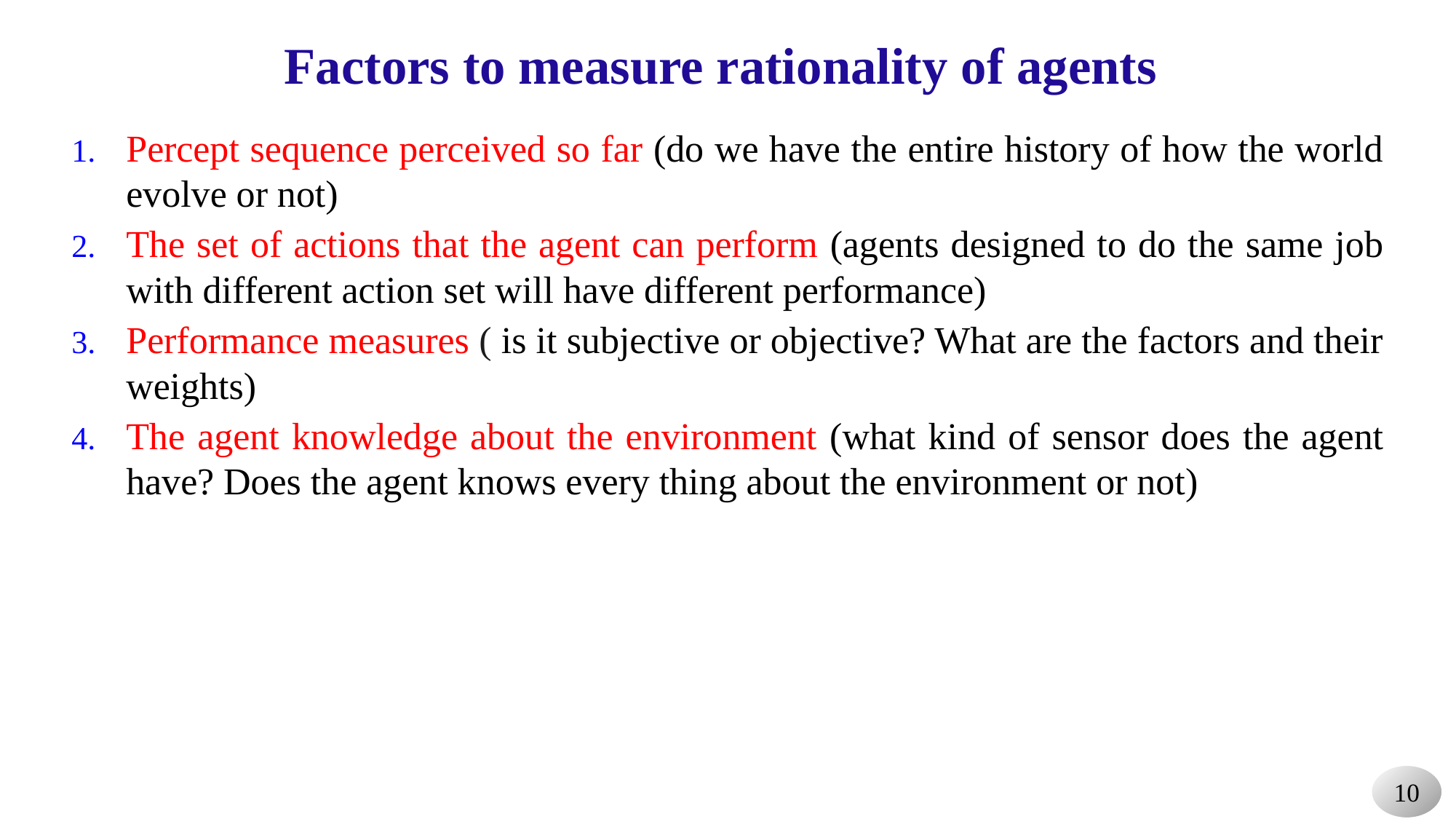

# Factors to measure rationality of agents
Percept sequence perceived so far (do we have the entire history of how the world evolve or not)
The set of actions that the agent can perform (agents designed to do the same job with different action set will have different performance)
Performance measures ( is it subjective or objective? What are the factors and their weights)
The agent knowledge about the environment (what kind of sensor does the agent have? Does the agent knows every thing about the environment or not)